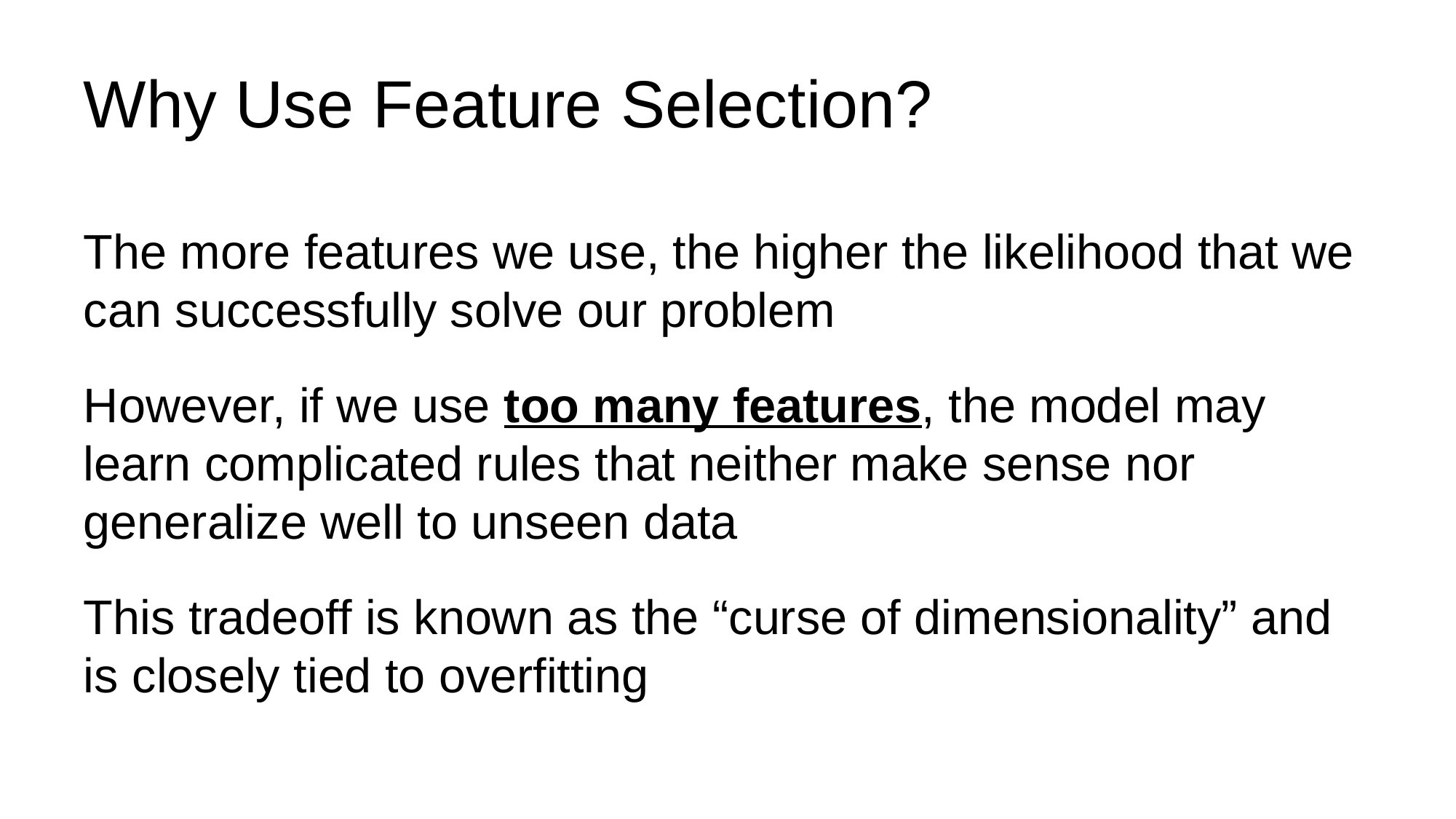

# Why Use Feature Selection?
The more features we use, the higher the likelihood that we can successfully solve our problem
However, if we use too many features, the model may learn complicated rules that neither make sense nor generalize well to unseen data
This tradeoff is known as the “curse of dimensionality” and is closely tied to overfitting